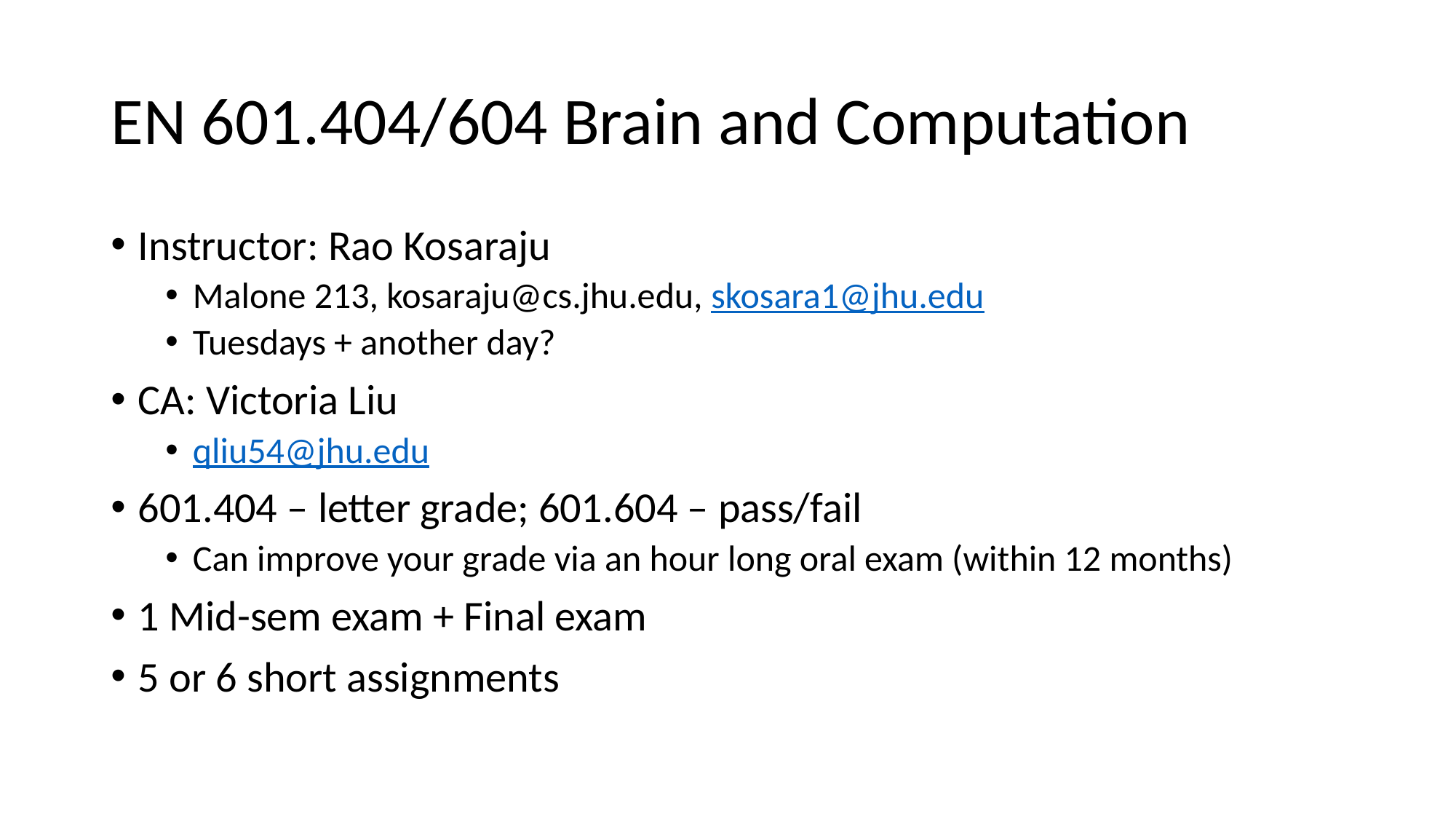

# EN 601.404/604 Brain and Computation
Instructor: Rao Kosaraju
Malone 213, kosaraju@cs.jhu.edu, skosara1@jhu.edu
Tuesdays + another day?
CA: Victoria Liu
qliu54@jhu.edu
601.404 – letter grade; 601.604 – pass/fail
Can improve your grade via an hour long oral exam (within 12 months)
1 Mid-sem exam + Final exam
5 or 6 short assignments